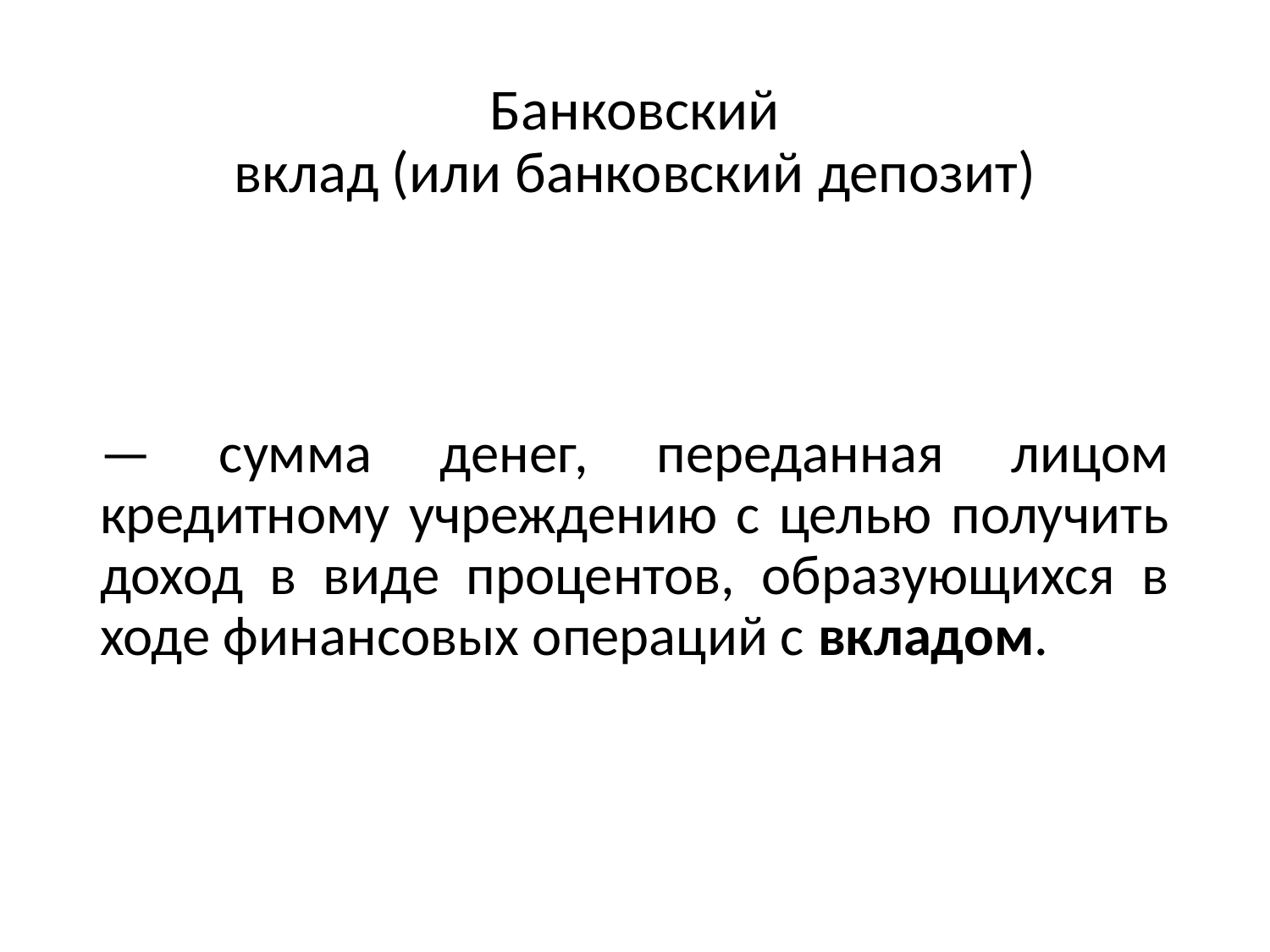

# Банковский вклад (или банковский депозит)

— сумма денег, переданная лицом кредитному учреждению с целью получить доход в виде процентов, образующихся в ходе финансовых операций с вкладом.